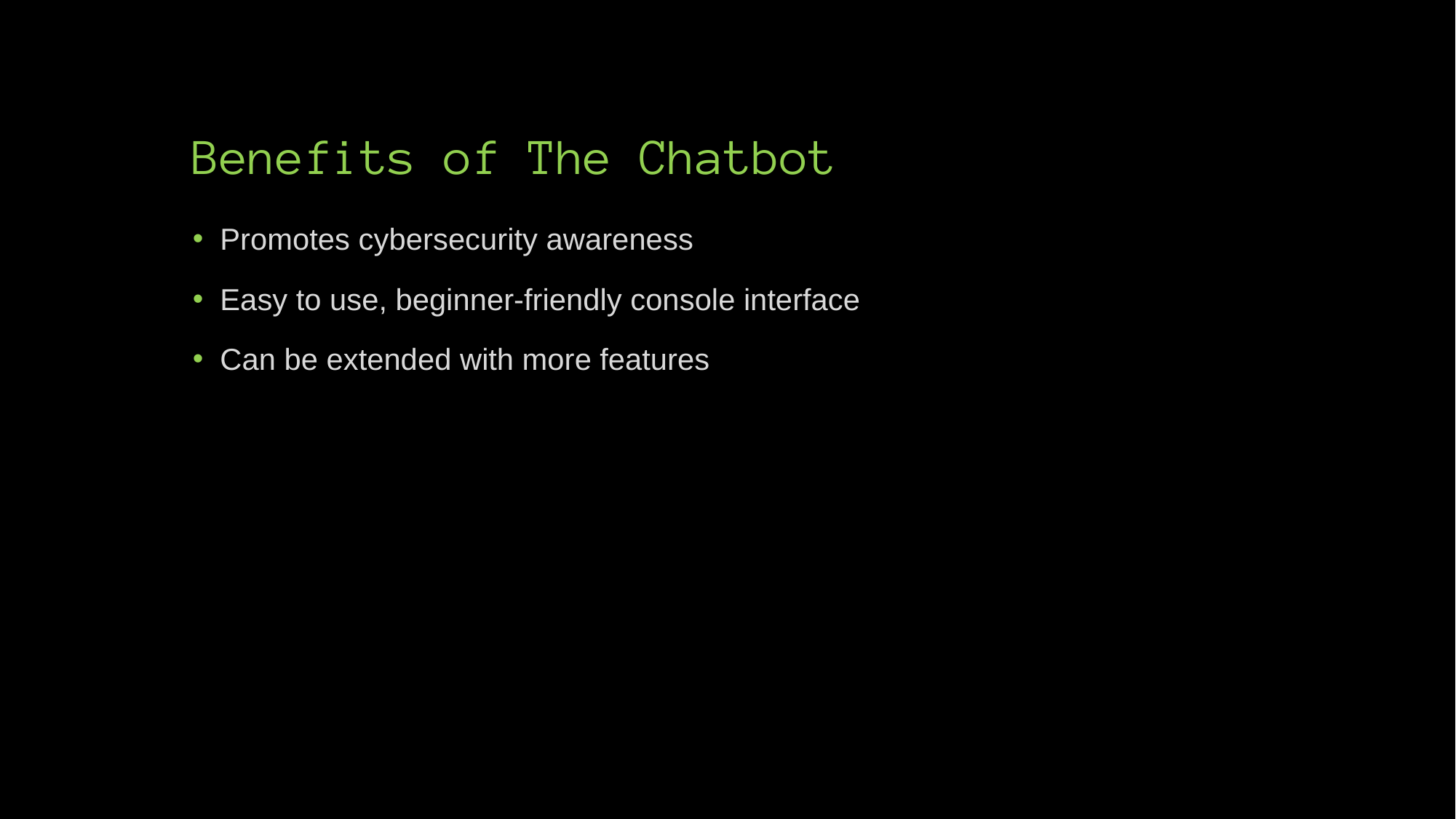

# Benefits of The Chatbot
Promotes cybersecurity awareness
Easy to use, beginner-friendly console interface
Can be extended with more features